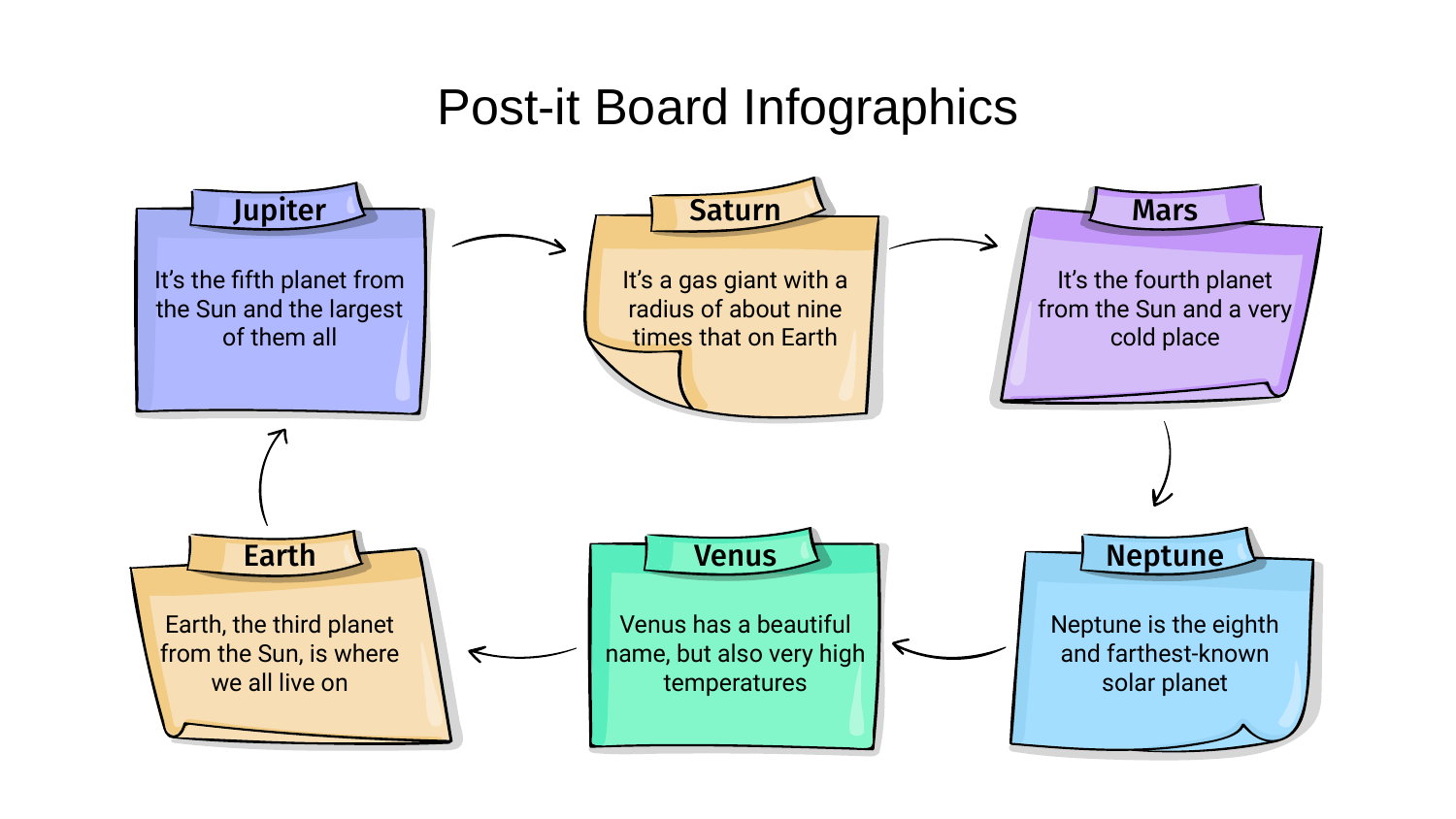

Post-it Board Infographics

Jupiter
Saturn
Mars

It’s the fifth planet from the Sun and the largest of them all
It’s a gas giant with a radius of about nine times that on Earth
It’s the fourth planet from the Sun and a very cold place

Earth
Venus
Neptune

Earth, the third planet from the Sun, is where we all live on
Venus has a beautiful name, but also very high temperatures
Neptune is the eighth and farthest-known solar planet